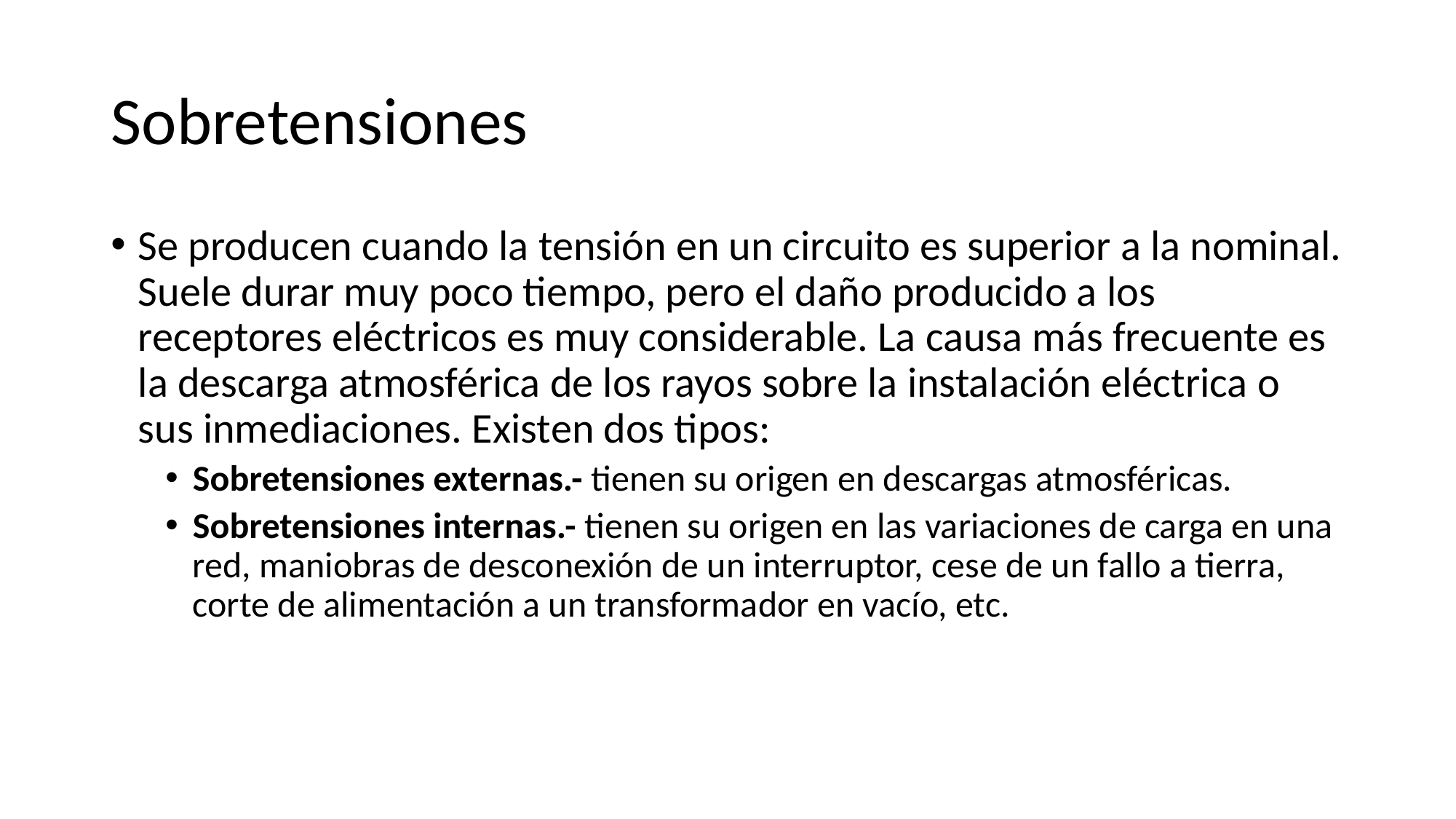

# Sobretensiones
Se producen cuando la tensión en un circuito es superior a la nominal. Suele durar muy poco tiempo, pero el daño producido a los receptores eléctricos es muy considerable. La causa más frecuente es la descarga atmosférica de los rayos sobre la instalación eléctrica o sus inmediaciones. Existen dos tipos:
Sobretensiones externas.- tienen su origen en descargas atmosféricas.
Sobretensiones internas.- tienen su origen en las variaciones de carga en una red, maniobras de desconexión de un interruptor, cese de un fallo a tierra, corte de alimentación a un transformador en vacío, etc.